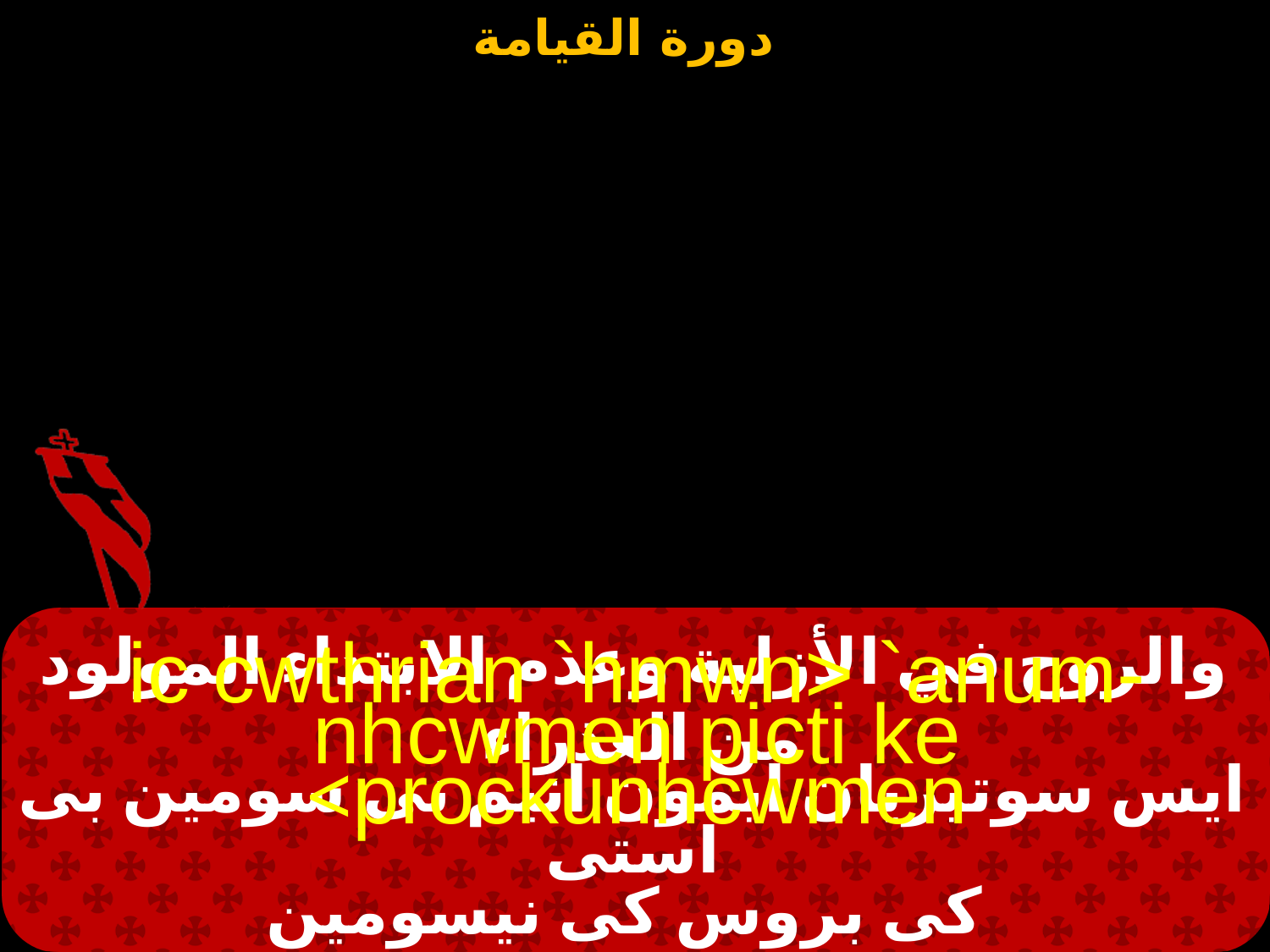

# والروح في الأزلية وعدم الابتداء المولود من العذراء
ic cwthrian `hmwn> `anum-nhcwmen picti ke prockunhcwmen>
ايس سوتيريان ايمون انيم نى سومين بى استى
 كى بروس كى نيسومين